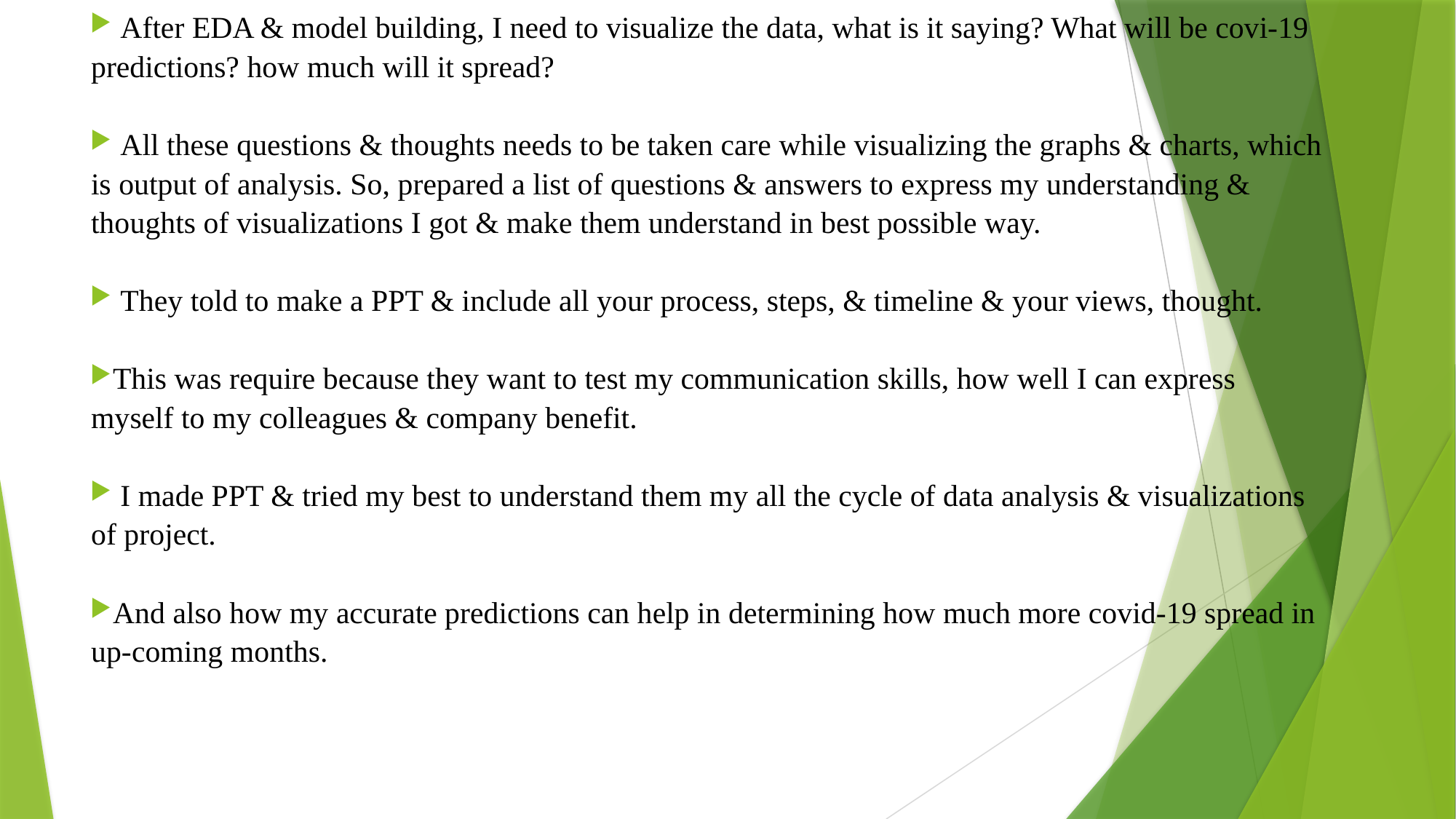

After EDA & model building, I need to visualize the data, what is it saying? What will be covi-19 predictions? how much will it spread?

 All these questions & thoughts needs to be taken care while visualizing the graphs & charts, which is output of analysis. So, prepared a list of questions & answers to express my understanding & thoughts of visualizations I got & make them understand in best possible way.

 They told to make a PPT & include all your process, steps, & timeline & your views, thought.

This was require because they want to test my communication skills, how well I can express myself to my colleagues & company benefit.

 I made PPT & tried my best to understand them my all the cycle of data analysis & visualizations of project.

And also how my accurate predictions can help in determining how much more covid-19 spread in up-coming months.